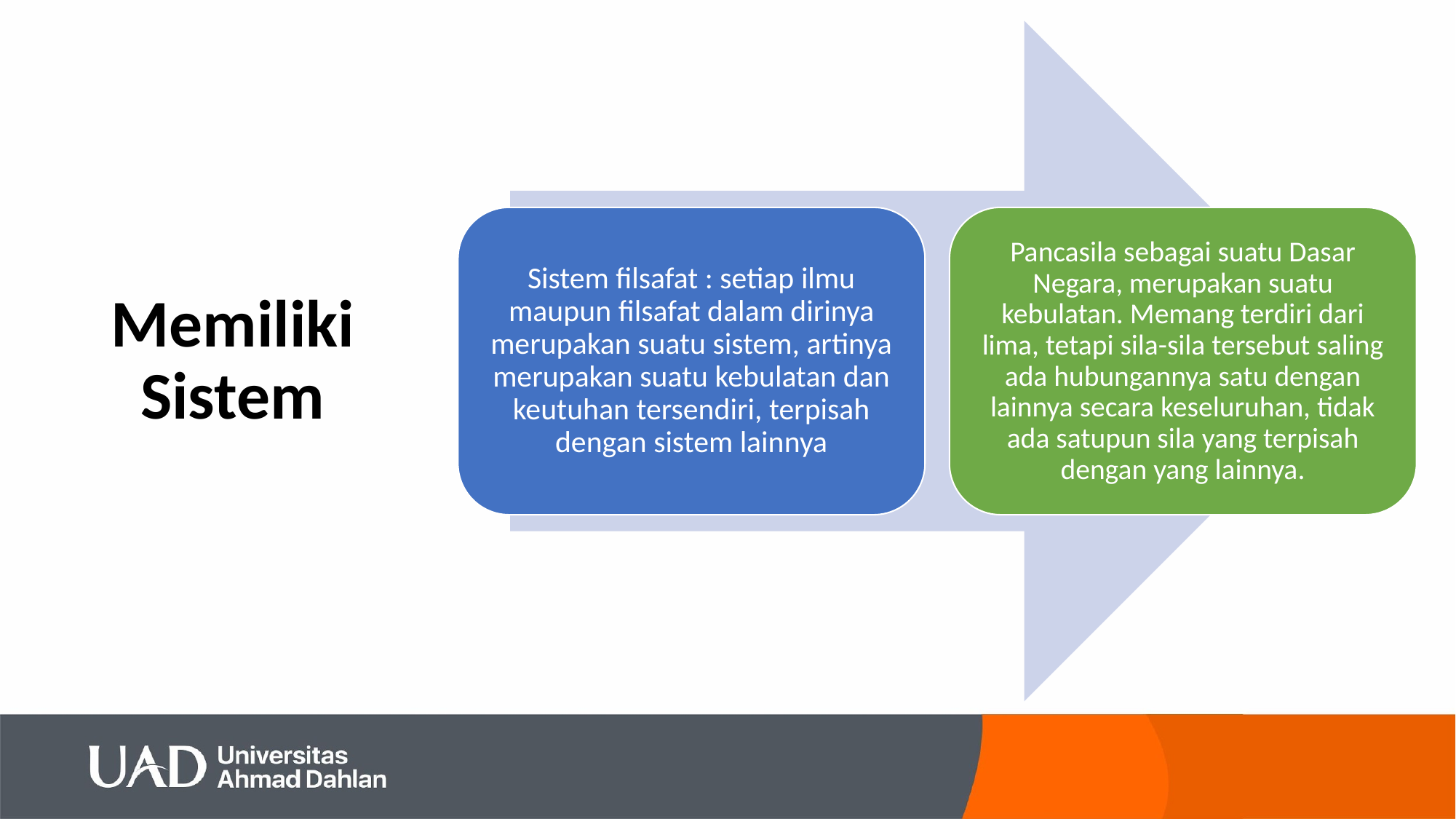

Sistem filsafat : setiap ilmu maupun filsafat dalam dirinya merupakan suatu sistem, artinya merupakan suatu kebulatan dan keutuhan tersendiri, terpisah dengan sistem lainnya
Pancasila sebagai suatu Dasar Negara, merupakan suatu kebulatan. Memang terdiri dari lima, tetapi sila-sila tersebut saling ada hubungannya satu dengan lainnya secara keseluruhan, tidak ada satupun sila yang terpisah dengan yang lainnya.
# Memiliki Sistem